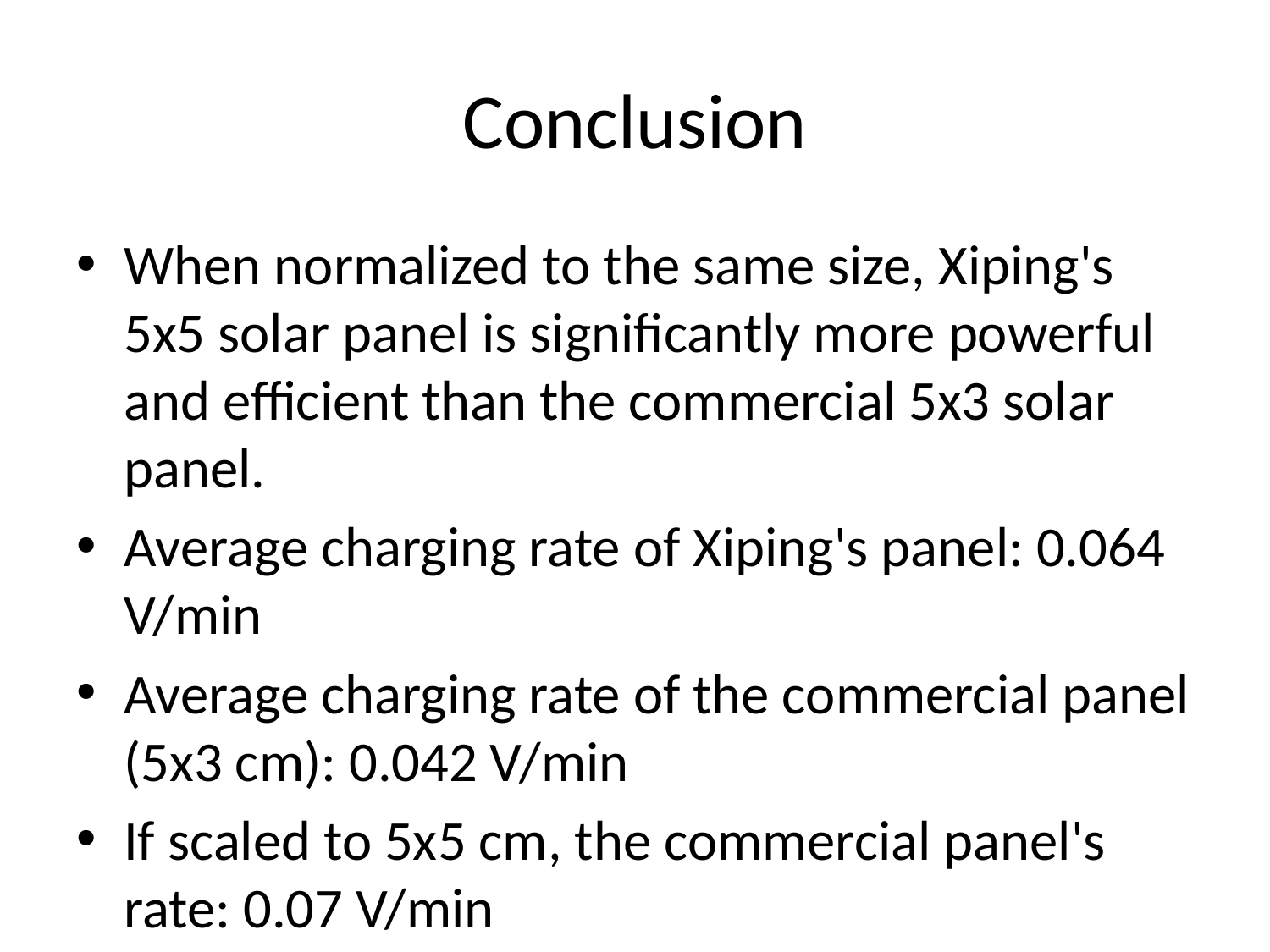

# Conclusion
When normalized to the same size, Xiping's 5x5 solar panel is significantly more powerful and efficient than the commercial 5x3 solar panel.
Average charging rate of Xiping's panel: 0.064 V/min
Average charging rate of the commercial panel (5x3 cm): 0.042 V/min
If scaled to 5x5 cm, the commercial panel's rate: 0.07 V/min
When scaled, the commercial panel charges the supercapacitor marginally faster than Xiping's panel.